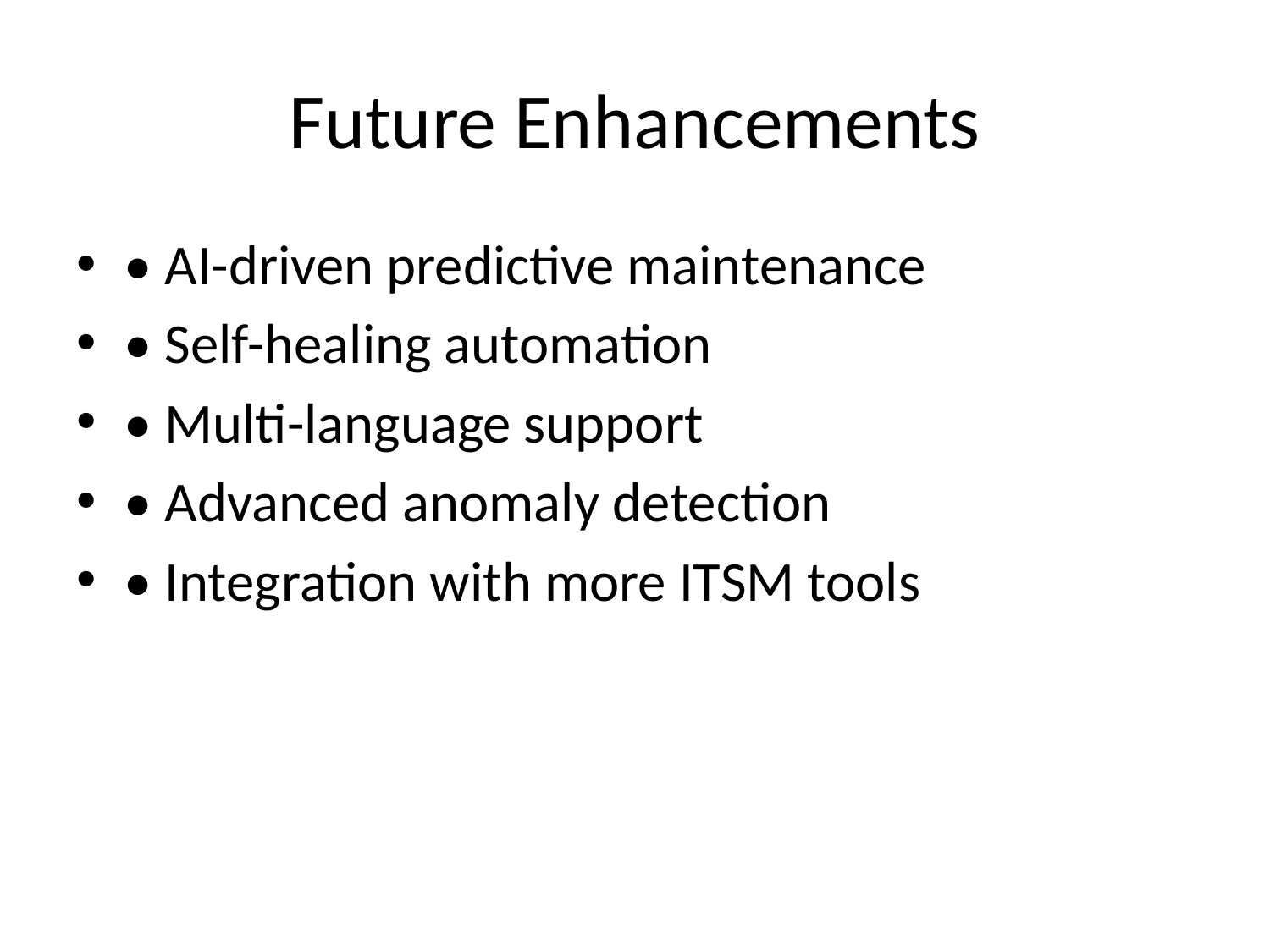

# Future Enhancements
• AI-driven predictive maintenance
• Self-healing automation
• Multi-language support
• Advanced anomaly detection
• Integration with more ITSM tools